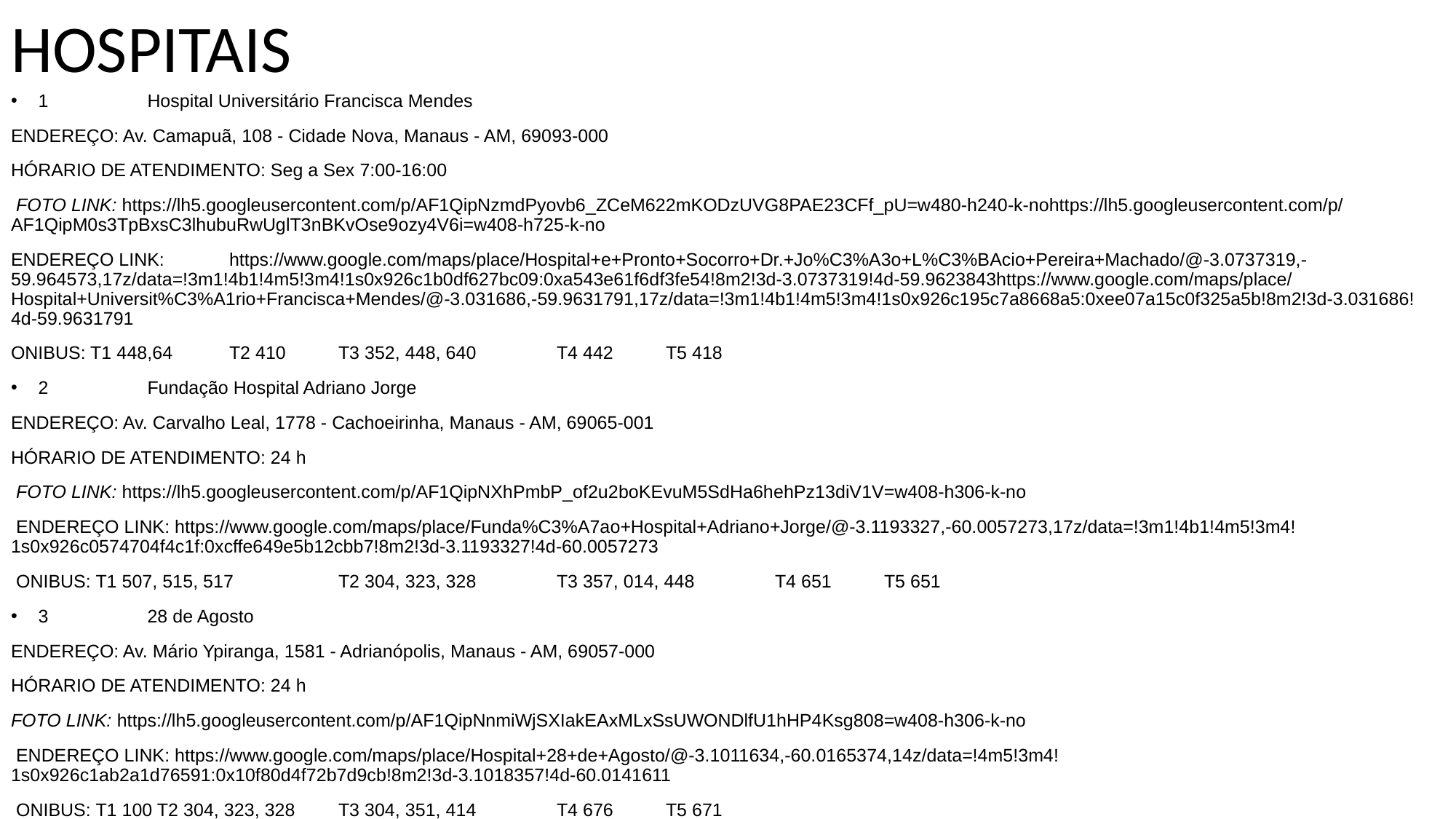

# HOSPITAIS
1	Hospital Universitário Francisca Mendes
ENDEREÇO: Av. Camapuã, 108 - Cidade Nova, Manaus - AM, 69093-000
HÓRARIO DE ATENDIMENTO: Seg a Sex 7:00-16:00
 FOTO LINK: https://lh5.googleusercontent.com/p/AF1QipNzmdPyovb6_ZCeM622mKODzUVG8PAE23CFf_pU=w480-h240-k-nohttps://lh5.googleusercontent.com/p/AF1QipM0s3TpBxsC3lhubuRwUglT3nBKvOse9ozy4V6i=w408-h725-k-no
ENDEREÇO LINK: 	https://www.google.com/maps/place/Hospital+e+Pronto+Socorro+Dr.+Jo%C3%A3o+L%C3%BAcio+Pereira+Machado/@-3.0737319,-59.964573,17z/data=!3m1!4b1!4m5!3m4!1s0x926c1b0df627bc09:0xa543e61f6df3fe54!8m2!3d-3.0737319!4d-59.9623843https://www.google.com/maps/place/Hospital+Universit%C3%A1rio+Francisca+Mendes/@-3.031686,-59.9631791,17z/data=!3m1!4b1!4m5!3m4!1s0x926c195c7a8668a5:0xee07a15c0f325a5b!8m2!3d-3.031686!4d-59.9631791
ONIBUS: T1 448,64	T2 410	T3 352, 448, 640	T4 442	T5 418
2	Fundação Hospital Adriano Jorge
ENDEREÇO: Av. Carvalho Leal, 1778 - Cachoeirinha, Manaus - AM, 69065-001
HÓRARIO DE ATENDIMENTO: 24 h
 FOTO LINK: https://lh5.googleusercontent.com/p/AF1QipNXhPmbP_of2u2boKEvuM5SdHa6hehPz13diV1V=w408-h306-k-no
 ENDEREÇO LINK: https://www.google.com/maps/place/Funda%C3%A7ao+Hospital+Adriano+Jorge/@-3.1193327,-60.0057273,17z/data=!3m1!4b1!4m5!3m4!1s0x926c0574704f4c1f:0xcffe649e5b12cbb7!8m2!3d-3.1193327!4d-60.0057273
 ONIBUS: T1 507, 515, 517	T2 304, 323, 328	T3 357, 014, 448	T4 651	T5 651
3	28 de Agosto
ENDEREÇO: Av. Mário Ypiranga, 1581 - Adrianópolis, Manaus - AM, 69057-000
HÓRARIO DE ATENDIMENTO: 24 h
FOTO LINK: https://lh5.googleusercontent.com/p/AF1QipNnmiWjSXIakEAxMLxSsUWONDlfU1hHP4Ksg808=w408-h306-k-no
 ENDEREÇO LINK: https://www.google.com/maps/place/Hospital+28+de+Agosto/@-3.1011634,-60.0165374,14z/data=!4m5!3m4!1s0x926c1ab2a1d76591:0x10f80d4f72b7d9cb!8m2!3d-3.1018357!4d-60.0141611
 ONIBUS: T1 100 T2 304, 323, 328	T3 304, 351, 414	T4 676	T5 671